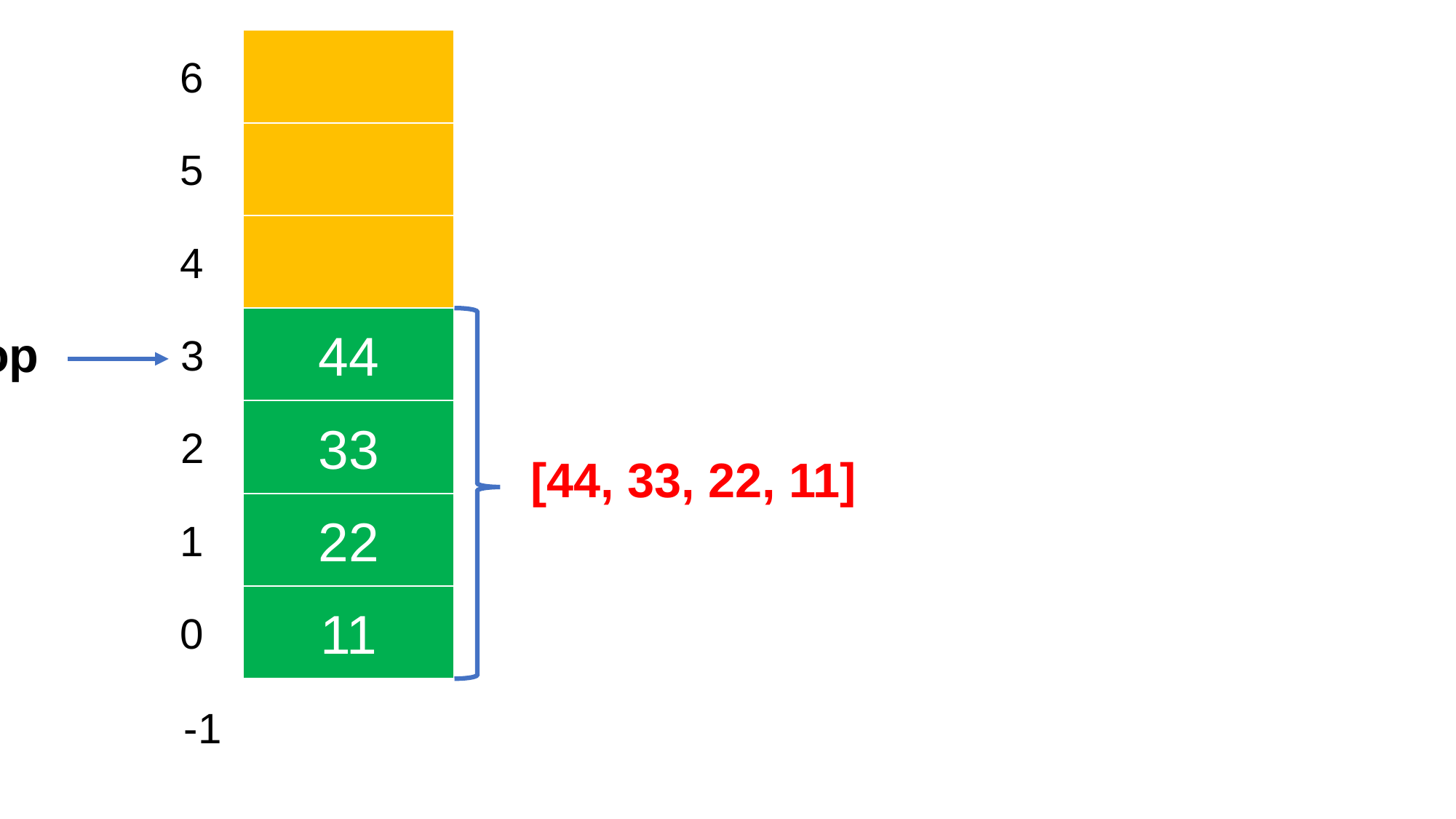

ele

6

5

4
44

top
3
33
2
[44, 33, 22, 11]
22
1
11
0
-1